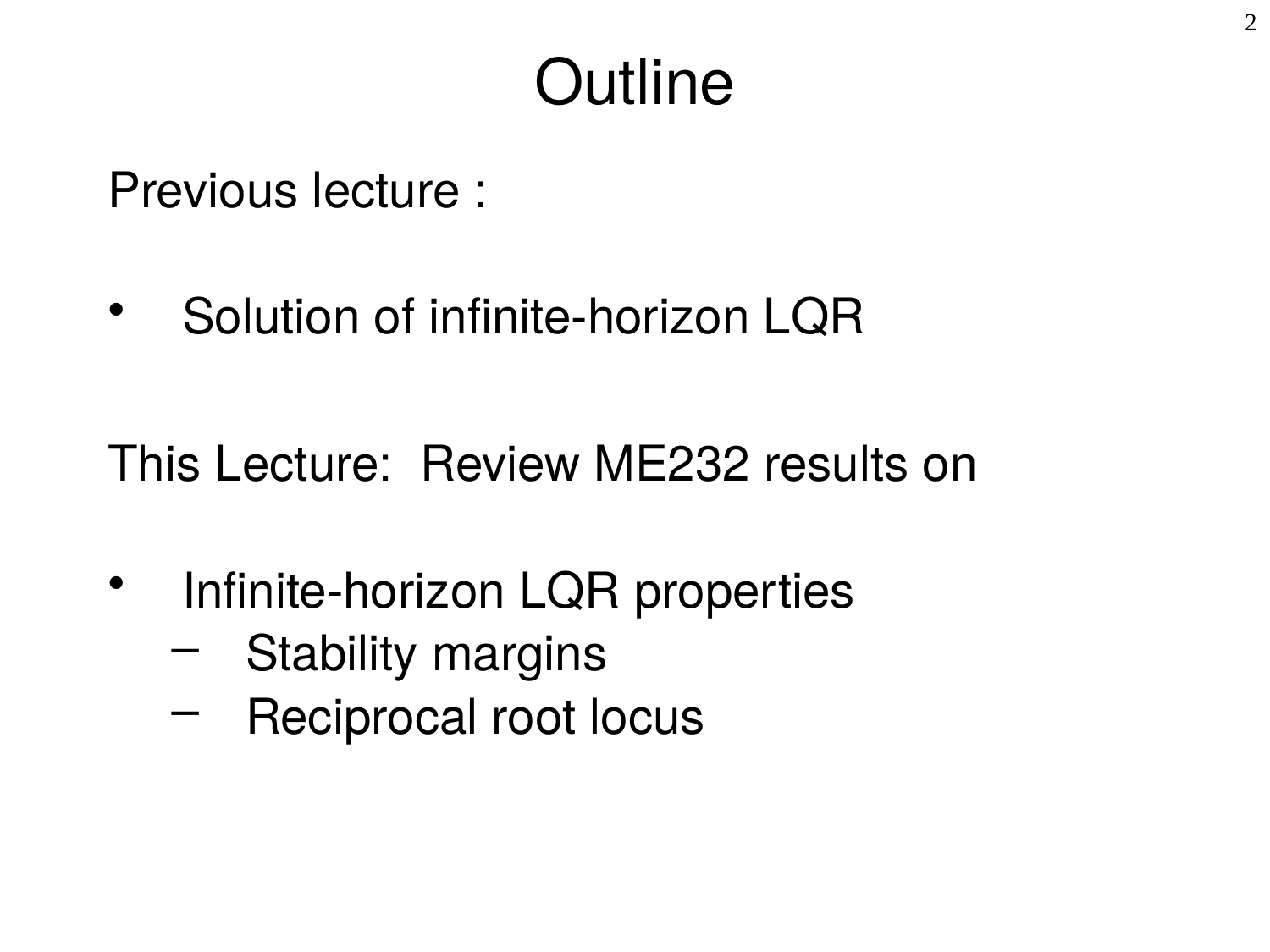

# Outline
2
Previous lecture :

Solution of infinite-horizon LQR

This Lecture:  Review ME232 results on

Infinite-horizon LQR properties
Stability margins
Reciprocal root locus